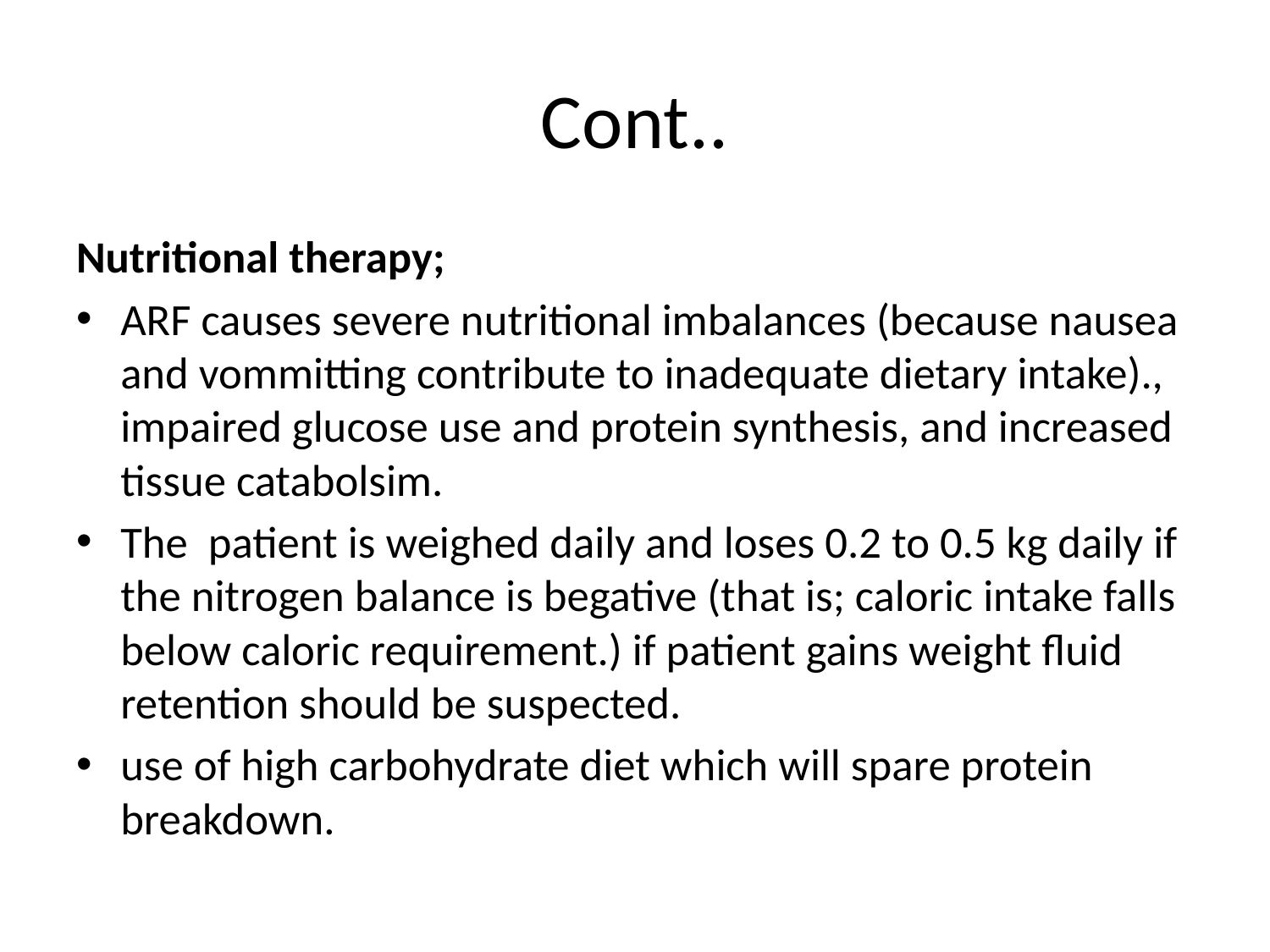

# Cont..
Nutritional therapy;
ARF causes severe nutritional imbalances (because nausea and vommitting contribute to inadequate dietary intake)., impaired glucose use and protein synthesis, and increased tissue catabolsim.
The  patient is weighed daily and loses 0.2 to 0.5 kg daily if the nitrogen balance is begative (that is; caloric intake falls below caloric requirement.) if patient gains weight fluid retention should be suspected.
use of high carbohydrate diet which will spare protein breakdown.